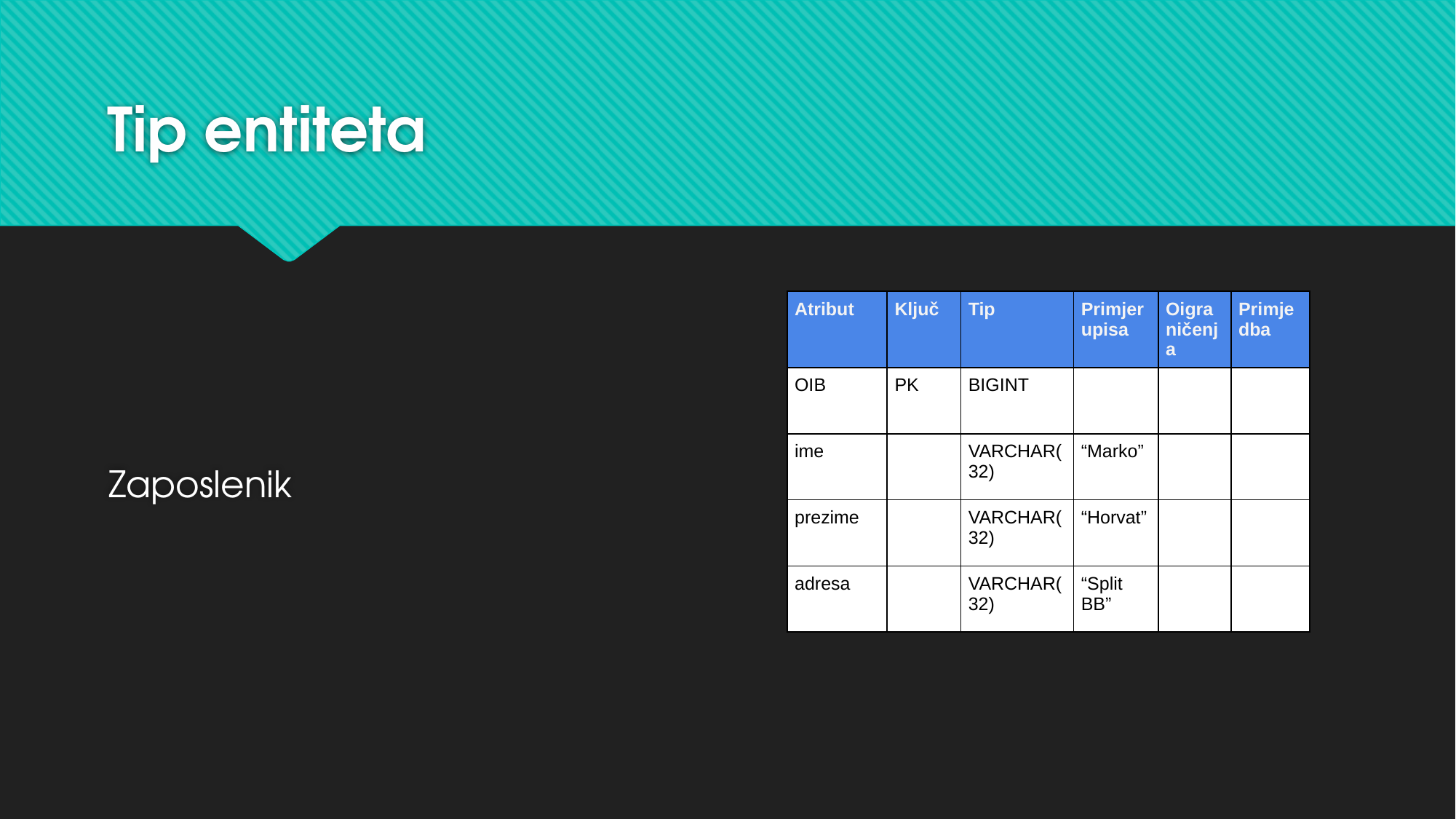

# Tip entiteta
Zaposlenik
| Atribut | Ključ | Tip | Primjer upisa | Oigraničenja | Primjedba |
| --- | --- | --- | --- | --- | --- |
| OIB | PK | BIGINT |  |  |  |
| ime |  | VARCHAR(32) | “Marko” |  |  |
| prezime |  | VARCHAR(32) | “Horvat” |  |  |
| adresa |  | VARCHAR(32) | “Split BB” |  |  |